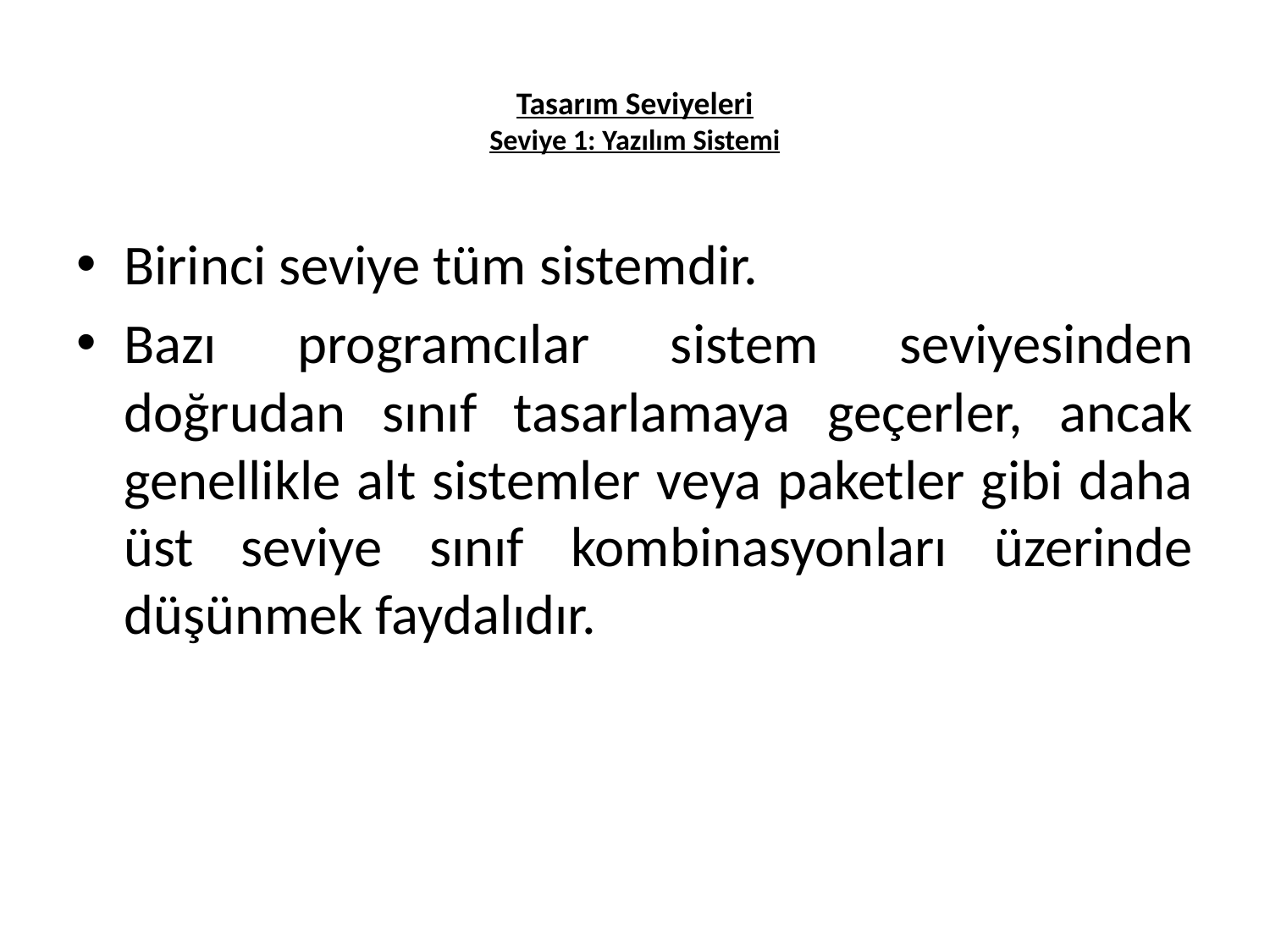

# Tasarım Seviyeleri Seviye 1: Yazılım Sistemi
Birinci seviye tüm sistemdir.
Bazı programcılar sistem seviyesinden doğrudan sınıf tasarlamaya geçerler, ancak genellikle alt sistemler veya paketler gibi daha üst seviye sınıf kombinasyonları üzerinde düşünmek faydalıdır.